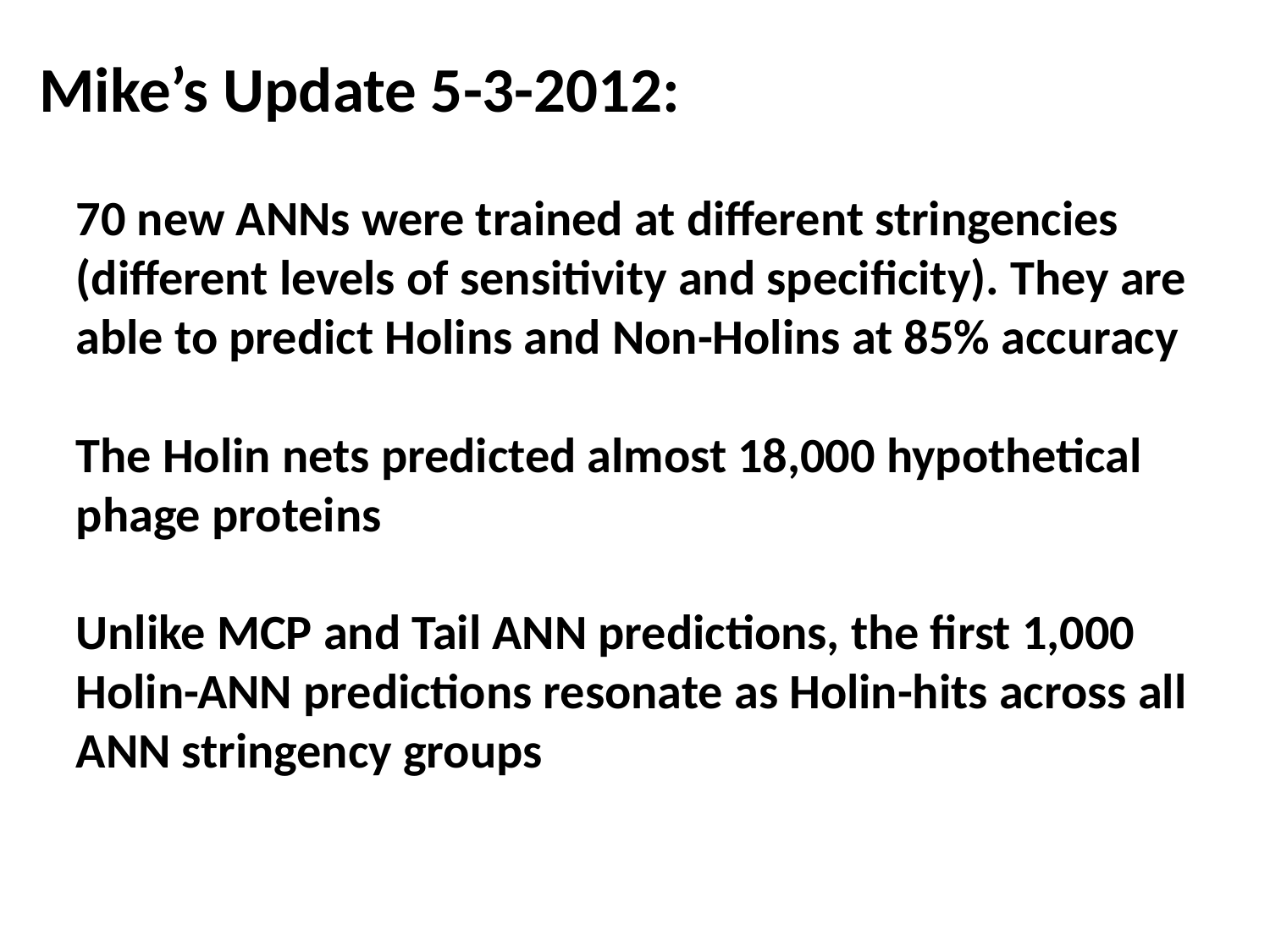

Mike’s Update 5-3-2012:
70 new ANNs were trained at different stringencies (different levels of sensitivity and specificity). They are able to predict Holins and Non-Holins at 85% accuracy

The Holin nets predicted almost 18,000 hypothetical phage proteins

Unlike MCP and Tail ANN predictions, the first 1,000 Holin-ANN predictions resonate as Holin-hits across all ANN stringency groups